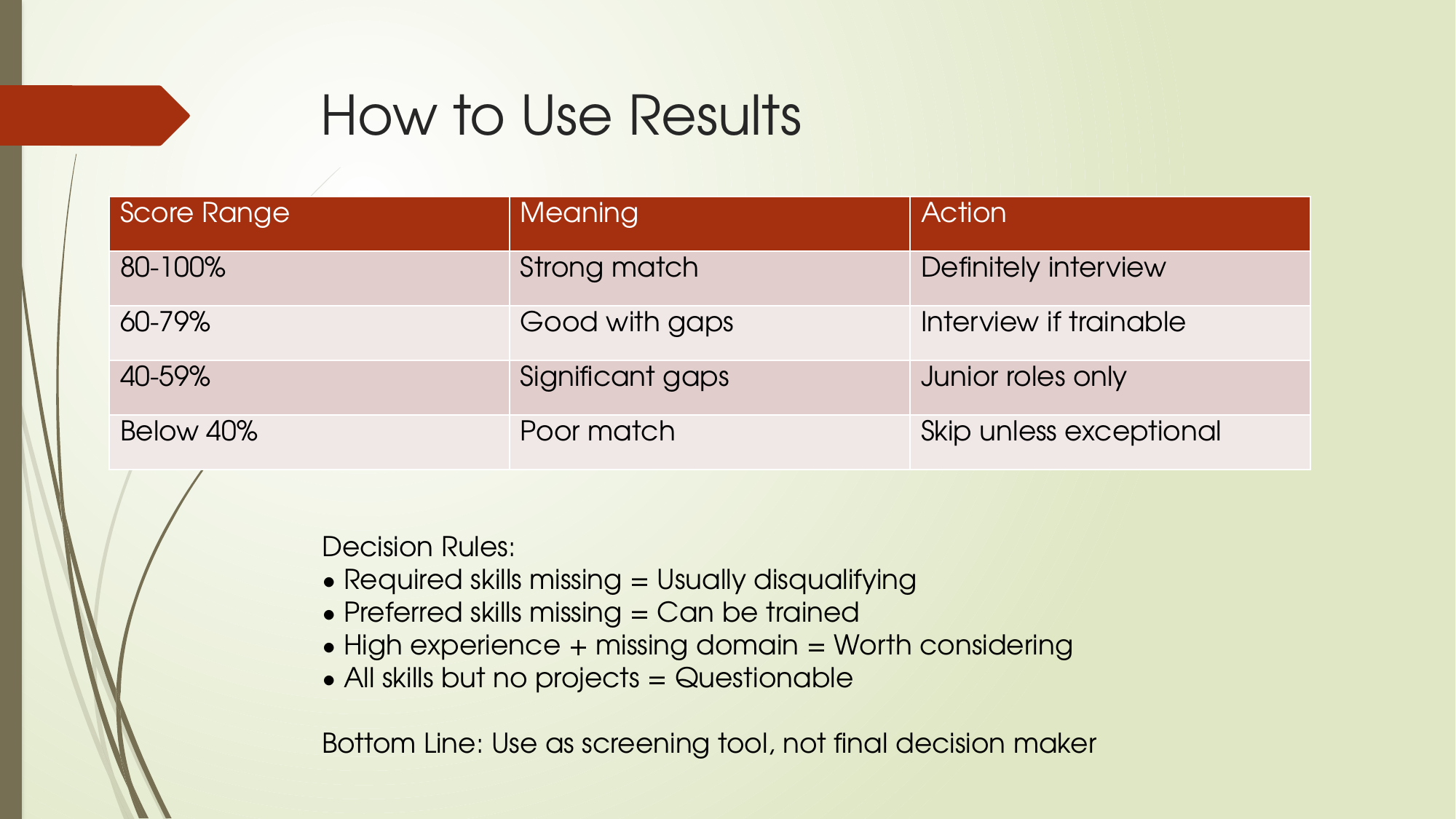

# How to Use Results
| Score Range | Meaning | Action |
| --- | --- | --- |
| 80-100% | Strong match | Definitely interview |
| 60-79% | Good with gaps | Interview if trainable |
| 40-59% | Significant gaps | Junior roles only |
| Below 40% | Poor match | Skip unless exceptional |

Decision Rules:
• Required skills missing = Usually disqualifying
• Preferred skills missing = Can be trained
• High experience + missing domain = Worth considering
• All skills but no projects = Questionable

Bottom Line: Use as screening tool, not final decision maker